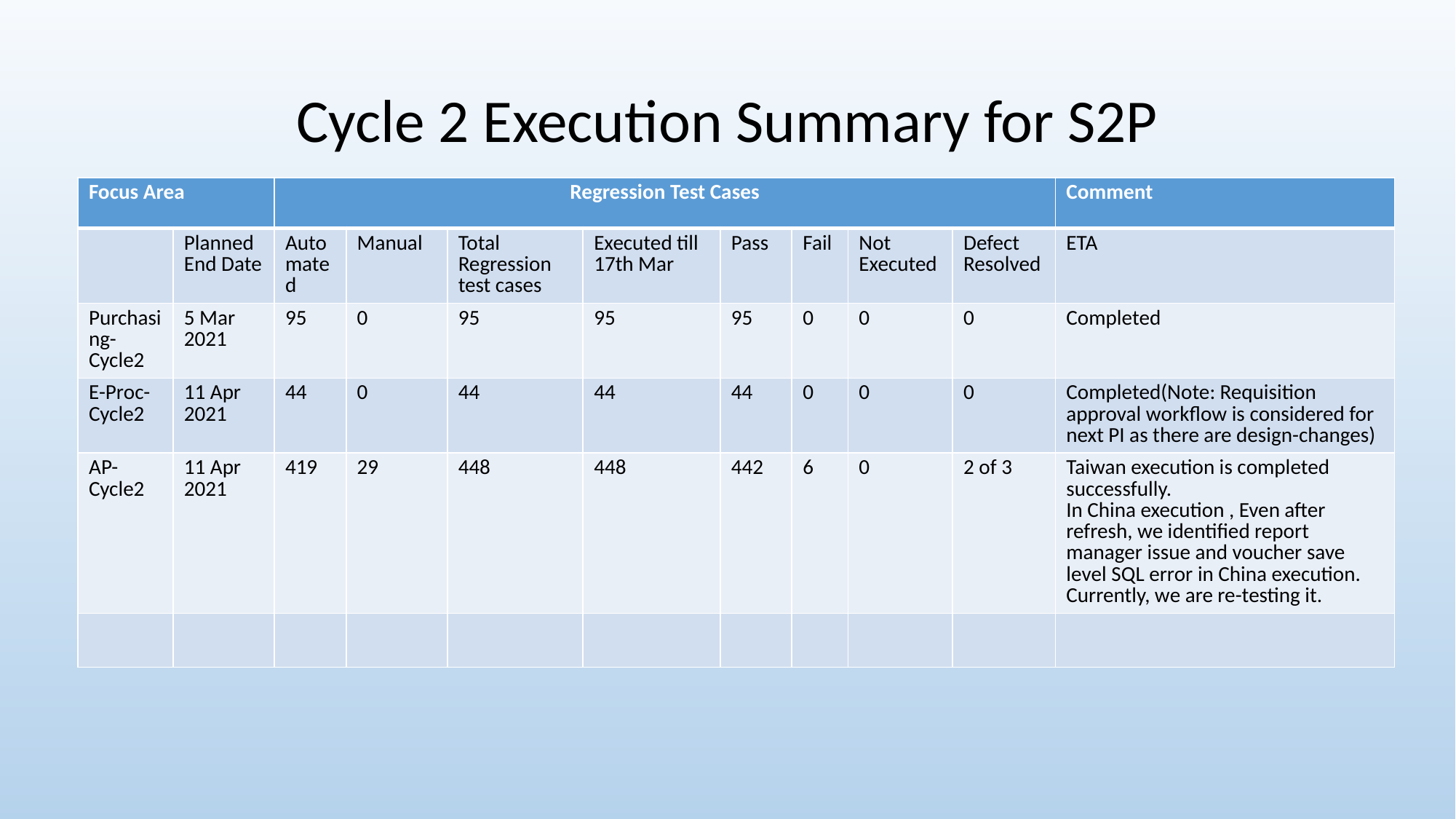

# Cycle 2 Execution Summary for S2P
| Focus Area |  | Regression Test Cases |  |  |  |  |  |  |  | Comment |
| --- | --- | --- | --- | --- | --- | --- | --- | --- | --- | --- |
|  | Planned End Date | Automated | Manual | Total Regression test cases | Executed till 17th Mar | Pass | Fail | Not Executed | Defect Resolved | ETA |
| Purchasing-Cycle2 | 5 Mar 2021 | 95 | 0 | 95 | 95 | 95 | 0 | 0 | 0 | Completed |
| E-Proc-Cycle2 | 11 Apr 2021 | 44 | 0 | 44 | 44 | 44 | 0 | 0 | 0 | Completed(Note: Requisition approval workflow is considered for next PI as there are design-changes) |
| AP-Cycle2 | 11 Apr 2021 | 419 | 29 | 448 | 448 | 442 | 6 | 0 | 2 of 3 | Taiwan execution is completed successfully. In China execution , Even after refresh, we identified report manager issue and voucher save level SQL error in China execution. Currently, we are re-testing it. |
|  |  |  |  |  |  |  |  |  |  |  |